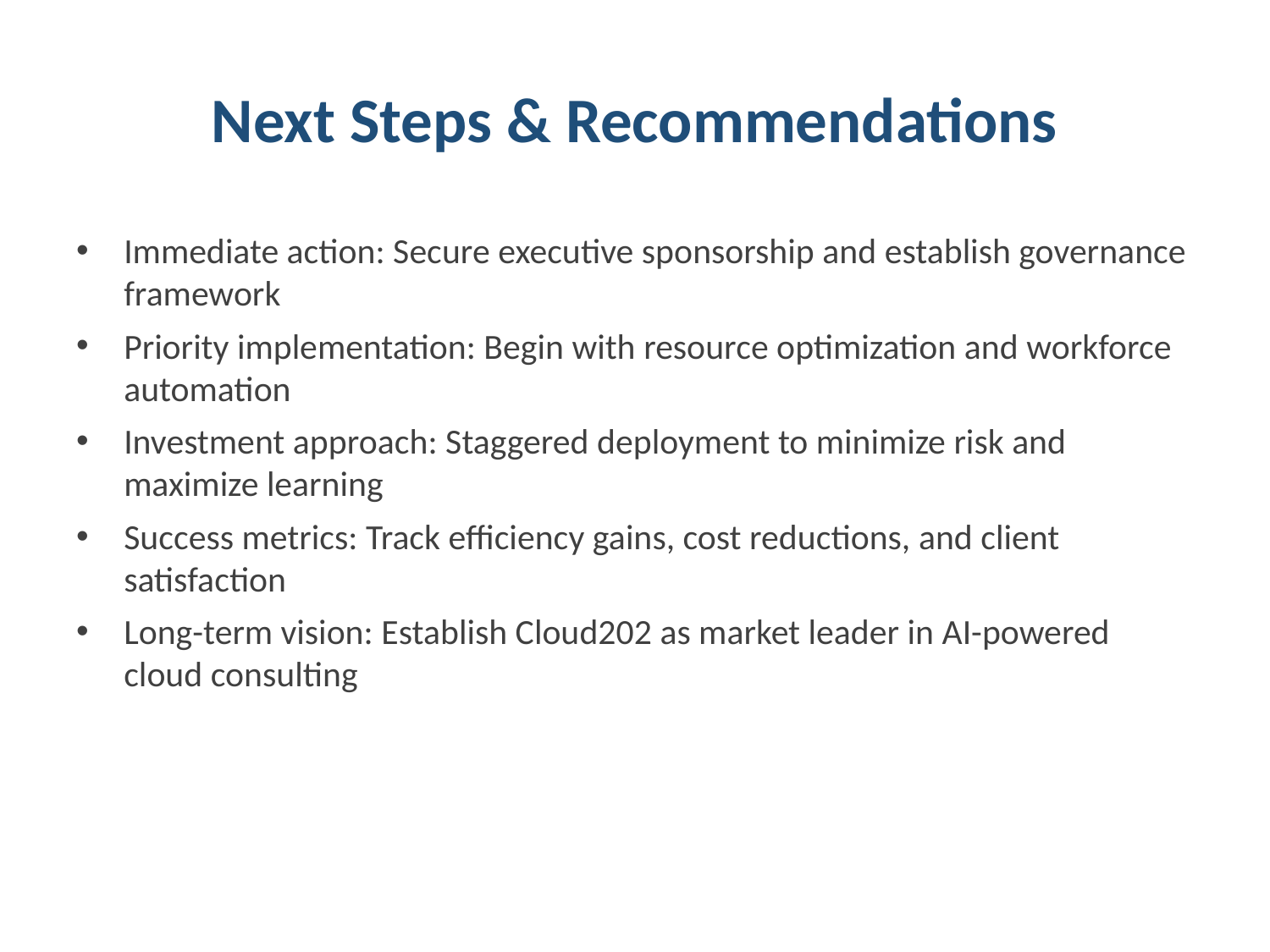

# Next Steps & Recommendations
Immediate action: Secure executive sponsorship and establish governance framework
Priority implementation: Begin with resource optimization and workforce automation
Investment approach: Staggered deployment to minimize risk and maximize learning
Success metrics: Track efficiency gains, cost reductions, and client satisfaction
Long-term vision: Establish Cloud202 as market leader in AI-powered cloud consulting